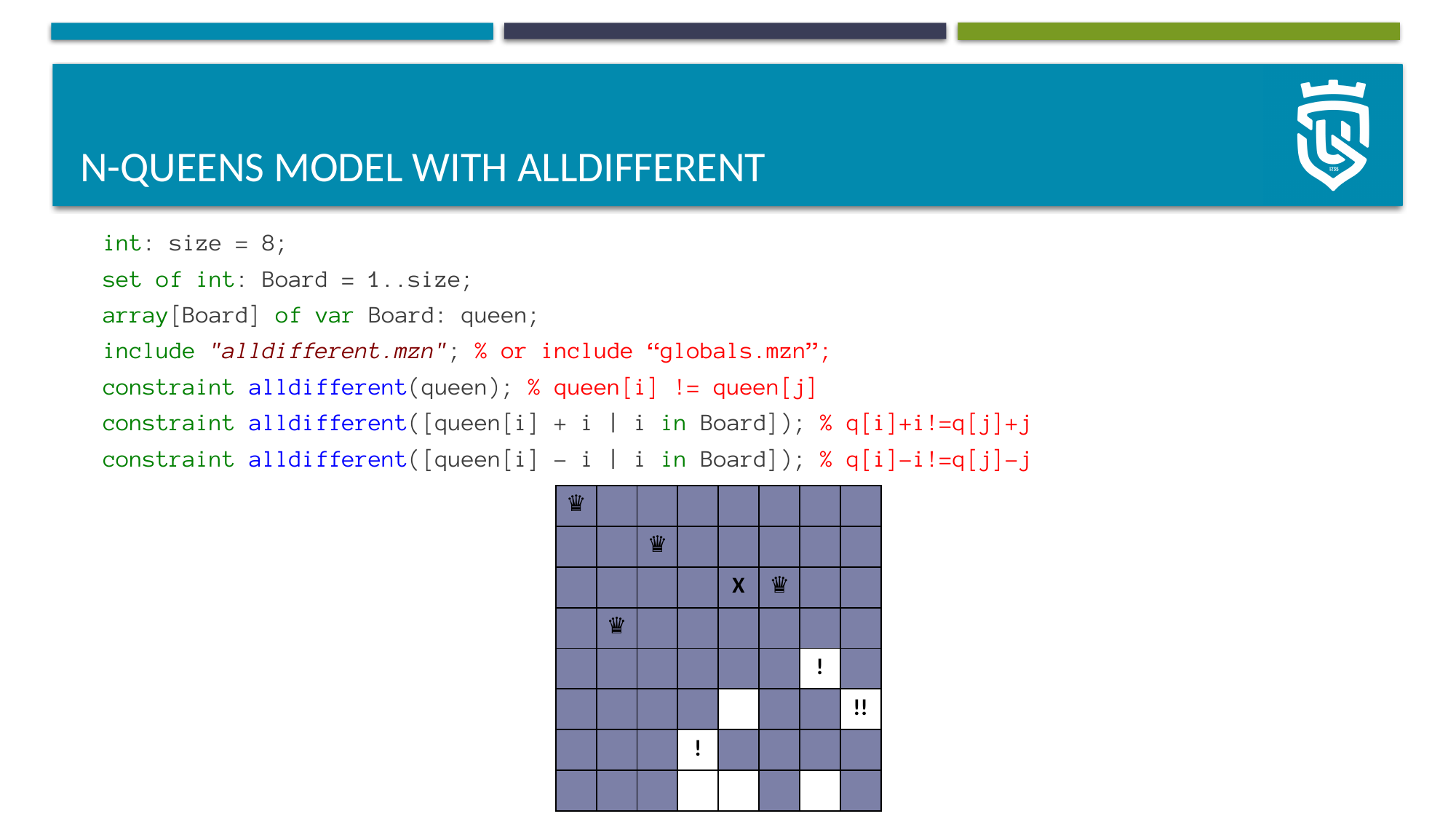

# n-Queens model with alldifferent
int: size = 8;
set of int: Board = 1..size;
array[Board] of var Board: queen;
include "alldifferent.mzn"; % or include “globals.mzn”;
constraint alldifferent(queen); % queen[i] != queen[j]
constraint alldifferent([queen[i] + i | i in Board]); % q[i]+i!=q[j]+j
constraint alldifferent([queen[i] - i | i in Board]); % q[i]-i!=q[j]-j
| ♛ |  |  |  |  |  |  |  |
| --- | --- | --- | --- | --- | --- | --- | --- |
|  |  | ♛ |  |  |  |  |  |
|  |  |  |  | X | ♛ |  |  |
|  | ♛ |  |  |  |  |  |  |
|  |  |  |  |  |  | ! |  |
|  |  |  |  |  |  |  | !! |
|  |  |  | ! |  |  |  |  |
|  |  |  |  |  |  |  |  |